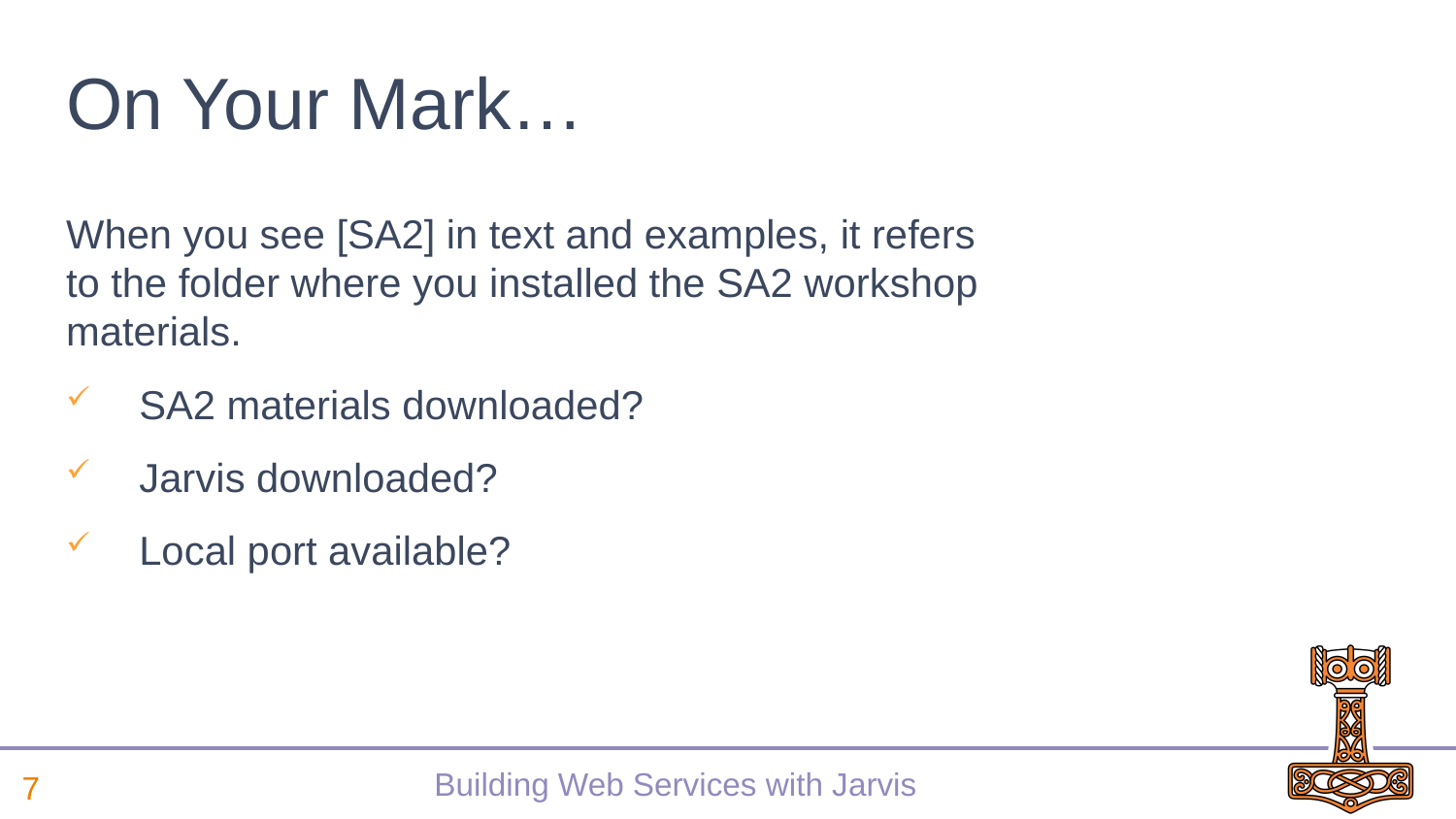

# On Your Mark…
When you see [SA2] in text and examples, it refers to the folder where you installed the SA2 workshop materials.
SA2 materials downloaded?
Jarvis downloaded?
Local port available?